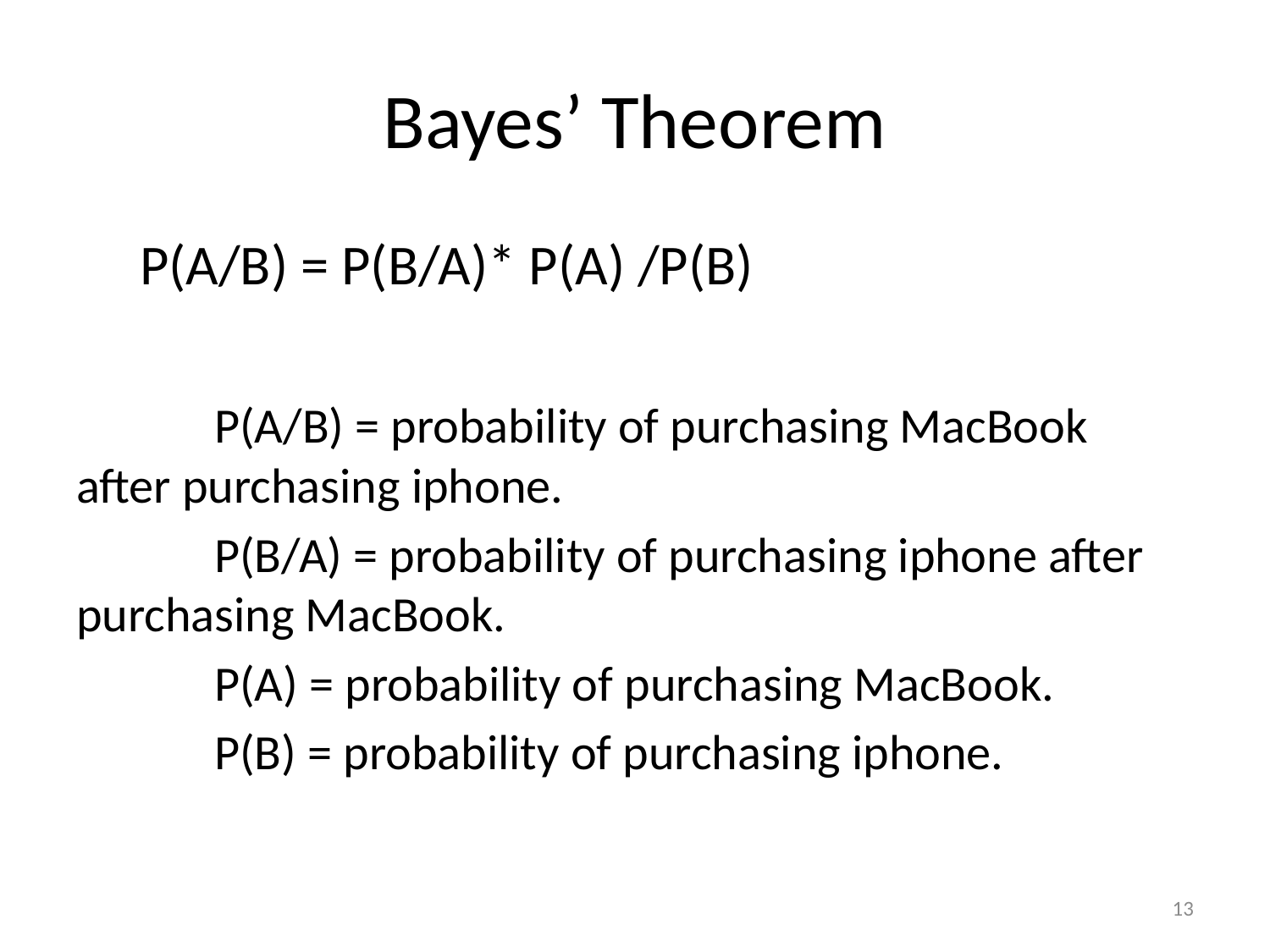

# Bayes’ Theorem
     P(A/B) = P(B/A)* P(A) /P(B)

	 P(A/B) = probability of purchasing MacBook after purchasing iphone.
	 P(B/A) = probability of purchasing iphone after purchasing MacBook.
	 P(A) = probability of purchasing MacBook.
	 P(B) = probability of purchasing iphone.
13